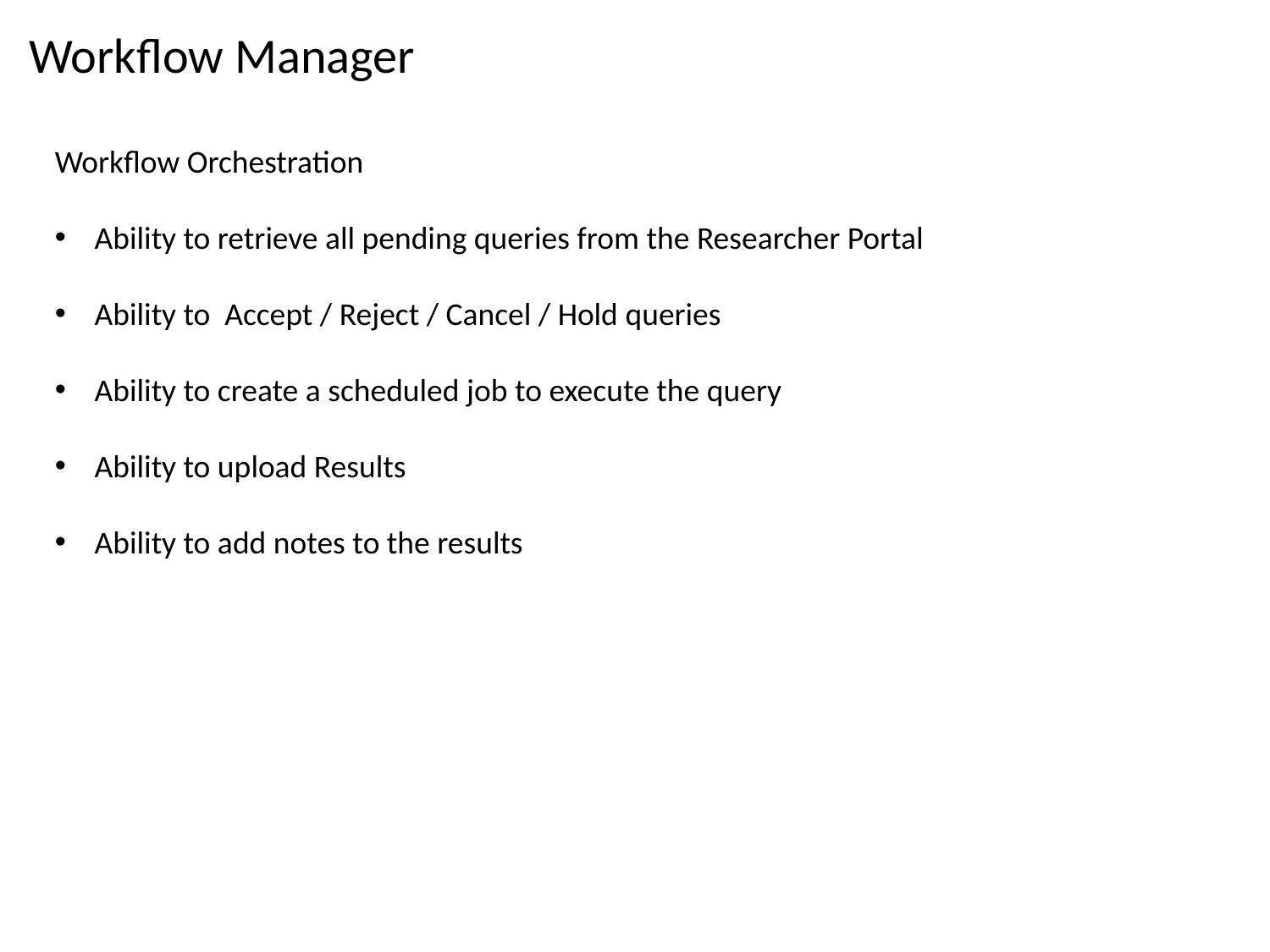

# Workflow Manager
Workflow Orchestration

Ability to retrieve all pending queries from the Researcher Portal

Ability to  Accept / Reject / Cancel / Hold queries

Ability to create a scheduled job to execute the query

Ability to upload Results

Ability to add notes to the results